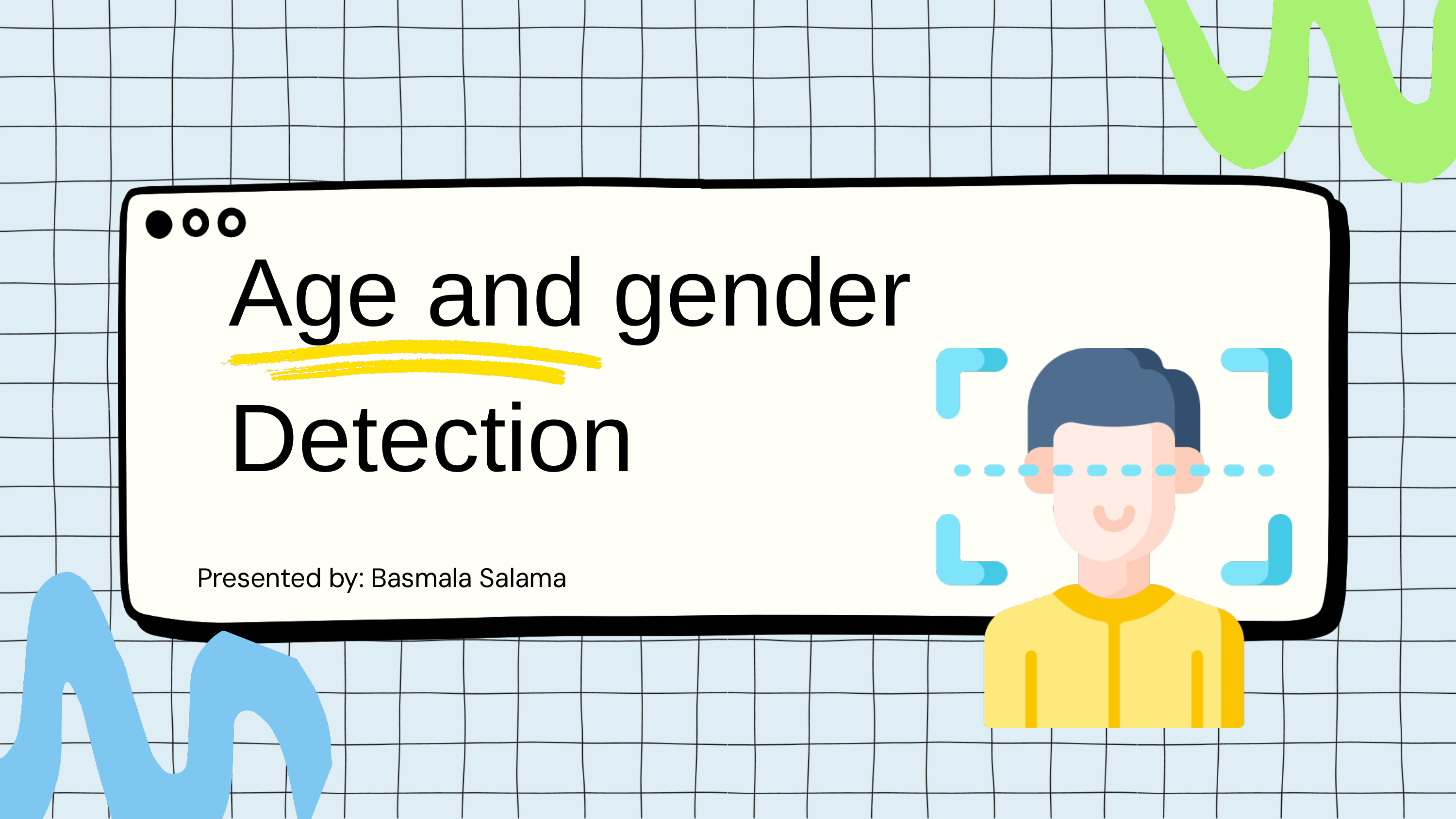

Age and gender

Detection
Presented by: Basmala Salama